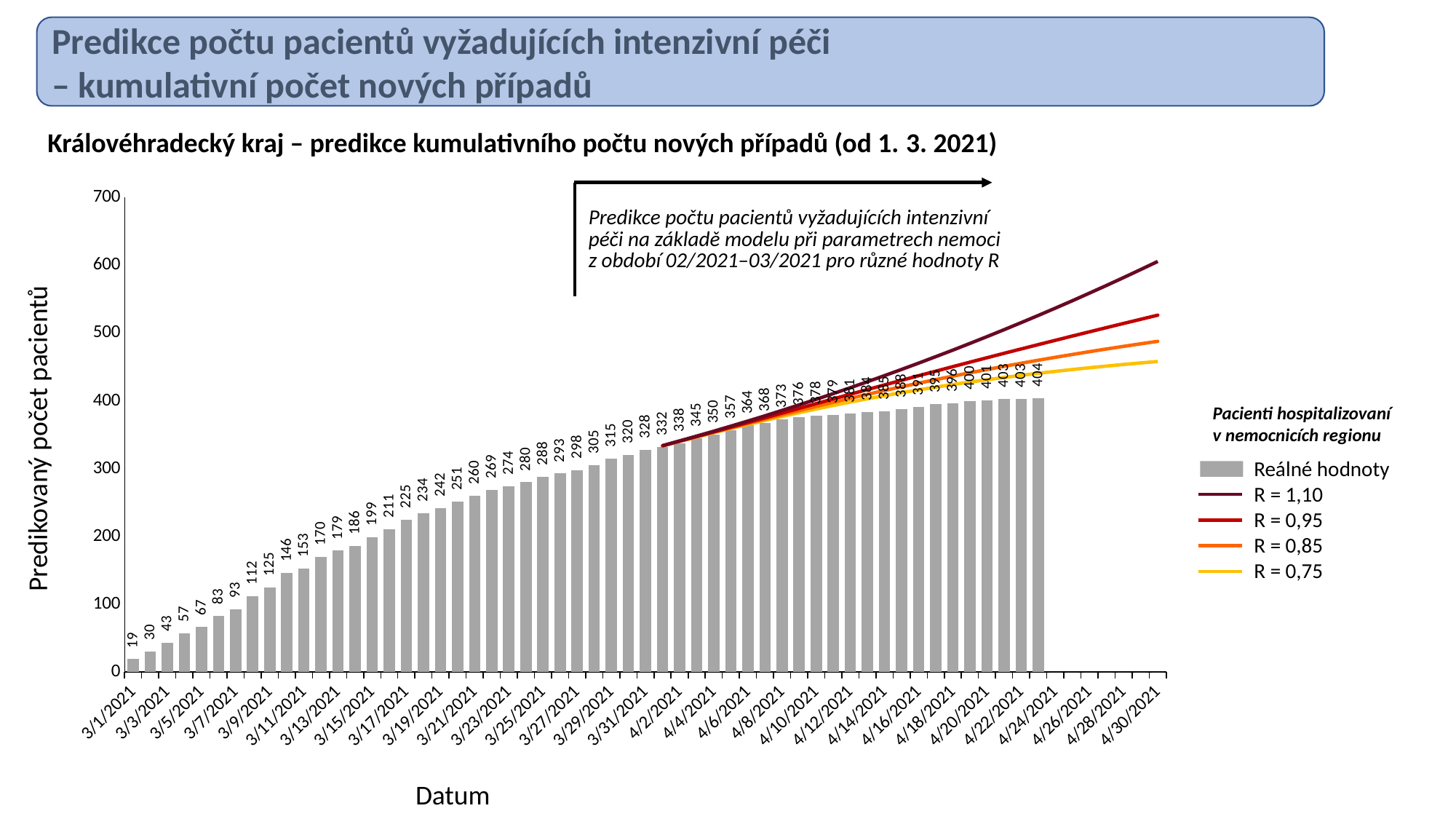

Predikce počtu pacientů vyžadujících intenzivní péči
– kumulativní počet nových případů
Královéhradecký kraj – predikce kumulativního počtu nových případů (od 1. 3. 2021)

### Chart

| Category |  |  |  |  |  |
|---|---|---|---|---|---|
| 44256 | 19.0 | None | None | None | None |
| 44257 | 30.0 | None | None | None | None |
| 44258 | 43.0 | None | None | None | None |
| 44259 | 57.0 | None | None | None | None |
| 44260 | 67.0 | None | None | None | None |
| 44261 | 83.0 | None | None | None | None |
| 44262 | 93.0 | None | None | None | None |
| 44263 | 112.0 | None | None | None | None |
| 44264 | 125.0 | None | None | None | None |
| 44265 | 146.0 | None | None | None | None |
| 44266 | 153.0 | None | None | None | None |
| 44267 | 170.0 | None | None | None | None |
| 44268 | 179.0 | None | None | None | None |
| 44269 | 186.0 | None | None | None | None |
| 44270 | 199.0 | None | None | None | None |
| 44271 | 211.0 | None | None | None | None |
| 44272 | 225.0 | None | None | None | None |
| 44273 | 234.0 | None | None | None | None |
| 44274 | 242.0 | None | None | None | None |
| 44275 | 251.0 | None | None | None | None |
| 44276 | 260.0 | None | None | None | None |
| 44277 | 269.0 | None | None | None | None |
| 44278 | 274.0 | None | None | None | None |
| 44279 | 280.0 | None | None | None | None |
| 44280 | 288.0 | None | None | None | None |
| 44281 | 293.0 | None | None | None | None |
| 44282 | 298.0 | None | None | None | None |
| 44283 | 305.0 | None | None | None | None |
| 44284 | 315.0 | None | None | None | None |
| 44285 | 320.0 | None | None | None | None |
| 44286 | 328.0 | None | None | None | None |
| 44287 | 332.0 | 333.75289707969466 | 333.8244317534942 | 333.8959664272937 | 334.0034933897973 |
| 44288 | 338.0 | 340.3297064254076 | 340.5419104139542 | 340.7543393543052 | 341.0731810696815 |
| 44289 | 345.0 | 346.75070438232285 | 347.16476955276454 | 347.57959540756707 | 348.20160691802096 |
| 44290 | 350.0 | 353.0863529752166 | 353.75893286855273 | 354.43273729743237 | 355.44274314992924 |
| 44291 | 357.0 | 359.32604780398884 | 360.32305923765136 | 361.32540888671645 | 362.83430060597306 |
| 44292 | 364.0 | 365.42255615539597 | 366.8194286509649 | 368.232594300031 | 370.37734037565457 |
| 44293 | 368.0 | 371.3537133326316 | 373.235036399377 | 375.1537810615814 | 378.09548241001664 |
| 44294 | 373.0 | 377.1330309514238 | 379.5898751787709 | 382.11814089084083 | 386.03714953426567 |
| 44295 | 376.0 | 382.72965842554765 | 385.8469681398301 | 389.0837116512668 | 394.15362162370883 |
| 44296 | 378.0 | 388.1366102640502 | 391.9942944287455 | 396.03475906339503 | 402.4295921468621 |
| 44297 | 379.0 | 393.364805134513 | 398.0419713100107 | 402.98410155852275 | 410.8901347910182 |
| 44298 | 381.0 | 398.4005796329517 | 403.9752882947672 | 409.92052533263654 | 419.5406669708244 |
| 44299 | 384.0 | 403.22457373680993 | 409.7717351368774 | 416.8225810247218 | 428.3682740980994 |
| 44300 | 385.0 | 407.83160139365606 | 415.4217190415148 | 423.677865806196 | 437.3630886569526 |
| 44301 | 388.0 | 412.2246248151427 | 420.9227498679929 | 430.4803568181696 | 446.5197042352416 |
| 44302 | 391.0 | 416.416333396625 | 426.28033280637743 | 437.23069913394704 | 455.8380910841132 |
| 44303 | 395.0 | 420.42188249641026 | 431.5045183044475 | 443.9361390493393 | 465.3306787528169 |
| 44304 | 396.0 | 424.24929675772444 | 436.5989431366122 | 450.59883656318203 | 475.00718243241187 |
| 44305 | 400.0 | 427.8952944364846 | 441.55634242396974 | 457.20995308181557 | 484.86416369665244 |
| 44306 | 401.0 | 431.3655137510092 | 446.378045081741 | 463.76713458065564 | 494.90075339883197 |
| 44307 | 403.0 | 434.6723679777831 | 451.0711494788269 | 470.273490024617 | 505.1207760156415 |
| 44308 | 403.0 | 437.824589644184 | 455.6395083683731 | 476.7292779031876 | 515.5258001873719 |
| 44309 | 404.0 | 440.82512875597774 | 460.0817072453424 | 483.1301261957786 | 526.1153933836791 |
| 44310 | 0.0 | 443.6815251016644 | 464.4019359000779 | 489.47785278938886 | 536.8964251224024 |
| 44311 | 0.0 | 446.40467136804546 | 468.60795396674064 | 495.77770493555107 | 547.878225561727 |
| 44312 | 0.0 | 449.0006337681085 | 472.7021360149178 | 502.0291829436517 | 559.0623099455424 |
| 44313 | 0.0 | 451.47498986527825 | 476.6868144227798 | 508.231474257401 | 570.4496343853966 |
| 44314 | 0.0 | 453.8337577622921 | 480.5651317816955 | 514.38509476598 | 582.0433515416813 |
| 44315 | 0.0 | 456.0811748684866 | 484.3384700380974 | 520.4888273477166 | 593.8466735660177 |
| 44316 | 0.0 | 458.2229170592108 | 488.010077486902 | 526.543448524319 | 605.8645213217824 |
|  | None | None | None | None | None |
|  | None | None | None | None | None |
|  | None | None | None | None | None |
|  | None | None | None | None | None |
|  | None | None | None | None | None |
|  | None | None | None | None | None |
|  | None | None | None | None | None |
|  | None | None | None | None | None |
|  | None | None | None | None | None |
|  | None | None | None | None | None |
|  | None | None | None | None | None |
|  | None | None | None | None | None |
|  | None | None | None | None | None |
|  | None | None | None | None | None |
|  | None | None | None | None | None |
|  | None | None | None | None | None |
|  | None | None | None | None | None |
|  | None | None | None | None | None |
|  | None | None | None | None | None |
|  | None | None | None | None | None |
|  | None | None | None | None | None |
|  | None | None | None | None | None |
|  | None | None | None | None | None |
|  | None | None | None | None | None |
|  | None | None | None | None | None |
|  | None | None | None | None | None |
|  | None | None | None | None | None |
|  | None | None | None | None | None |
|  | None | None | None | None | None |
|  | None | None | None | None | None |
|  | None | None | None | None | None |
|  | None | None | None | None | None |
|  | None | None | None | None | None |
|  | None | None | None | None | None |
|  | None | None | None | None | None |
|  | None | None | None | None | None |
|  | None | None | None | None | None |
|  | None | None | None | None | None |
|  | None | None | None | None | None |
|  | None | None | None | None | None |
|  | None | None | None | None | None |
|  | None | None | None | None | None |
|  | None | None | None | None | None |
|  | None | None | None | None | None |
|  | None | None | None | None | None |
|  | None | None | None | None | None |
|  | None | None | None | None | None |
|  | None | None | None | None | None |
|  | None | None | None | None | None |
|  | None | None | None | None | None |
|  | None | None | None | None | None |
|  | None | None | None | None | None |
|  | None | None | None | None | None |
|  | None | None | None | None | None |
|  | None | None | None | None | None |
|  | None | None | None | None | None |
|  | None | None | None | None | None |
|  | None | None | None | None | None |
|  | None | None | None | None | None |
|  | None | None | None | None | None |
|  | None | None | None | None | None |
|  | None | None | None | None | None |
|  | None | None | None | None | None |
|  | None | None | None | None | None |
|  | None | None | None | None | None |
|  | None | None | None | None | None |
|  | None | None | None | None | None |
|  | None | None | None | None | None |
|  | None | None | None | None | None |
|  | None | None | None | None | None |
|  | None | None | None | None | None |
|  | None | None | None | None | None |
|  | None | None | None | None | None |
|  | None | None | None | None | None |
|  | None | None | None | None | None |
|  | None | None | None | None | None |
|  | None | None | None | None | None |
|  | None | None | None | None | None |
|  | None | None | None | None | None |
|  | None | None | None | None | None |
|  | None | None | None | None | None |
|  | None | None | None | None | None |
|  | None | None | None | None | None |
|  | None | None | None | None | None |
|  | None | None | None | None | None |
|  | None | None | None | None | None |
|  | None | None | None | None | None |
|  | None | None | None | None | None |
|  | None | None | None | None | None |
|  | None | None | None | None | None |
|  | None | None | None | None | None |
|  | None | None | None | None | None |
|  | None | None | None | None | None |
|  | None | None | None | None | None |
|  | None | None | None | None | None |
|  | None | None | None | None | None |
|  | None | None | None | None | None |
|  | None | None | None | None | None |
|  | None | None | None | None | None |
|  | None | None | None | None | None |
|  | None | None | None | None | None |
|  | None | None | None | None | None |
|  | None | None | None | None | None |
|  | None | None | None | None | None |
|  | None | None | None | None | None |
|  | None | None | None | None | None |
|  | None | None | None | None | None |
|  | None | None | None | None | None |
|  | None | None | None | None | None |
|  | None | None | None | None | None |
|  | None | None | None | None | None |
|  | None | None | None | None | None |
|  | None | None | None | None | None |
|  | None | None | None | None | None |
|  | None | None | None | None | None |
|  | None | None | None | None | None |
|  | None | None | None | None | None |
|  | None | None | None | None | None |
|  | None | None | None | None | None |
|  | None | None | None | None | None |
| Predikce počtu pacientů vyžadujících intenzivní péči na základě modelu při parametrech nemoci z období 02/2021–03/2021 pro různé hodnoty R |
| --- |
Pacienti hospitalizovaní v nemocnicích regionu
Predikovaný počet pacientů
Reálné hodnoty
R = 1,10
R = 0,95
R = 0,85
R = 0,75

Datum